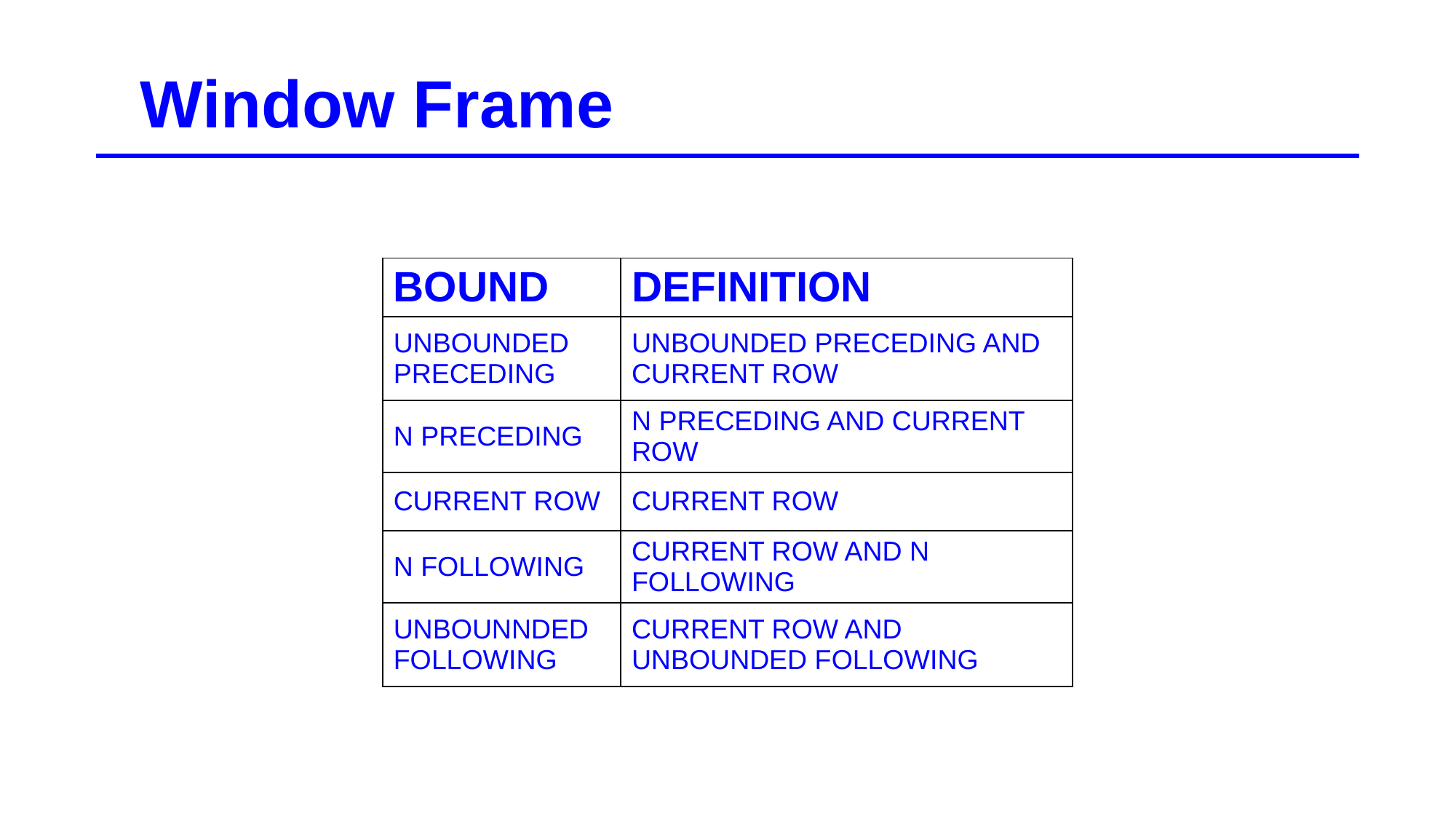

Window Frame
| BOUND | DEFINITION |
| --- | --- |
| UNBOUNDED PRECEDING | UNBOUNDED PRECEDING AND CURRENT ROW |
| N PRECEDING | N PRECEDING AND CURRENT ROW |
| CURRENT ROW | CURRENT ROW |
| N FOLLOWING | CURRENT ROW AND N FOLLOWING |
| UNBOUNNDED FOLLOWING | CURRENT ROW AND UNBOUNDED FOLLOWING |